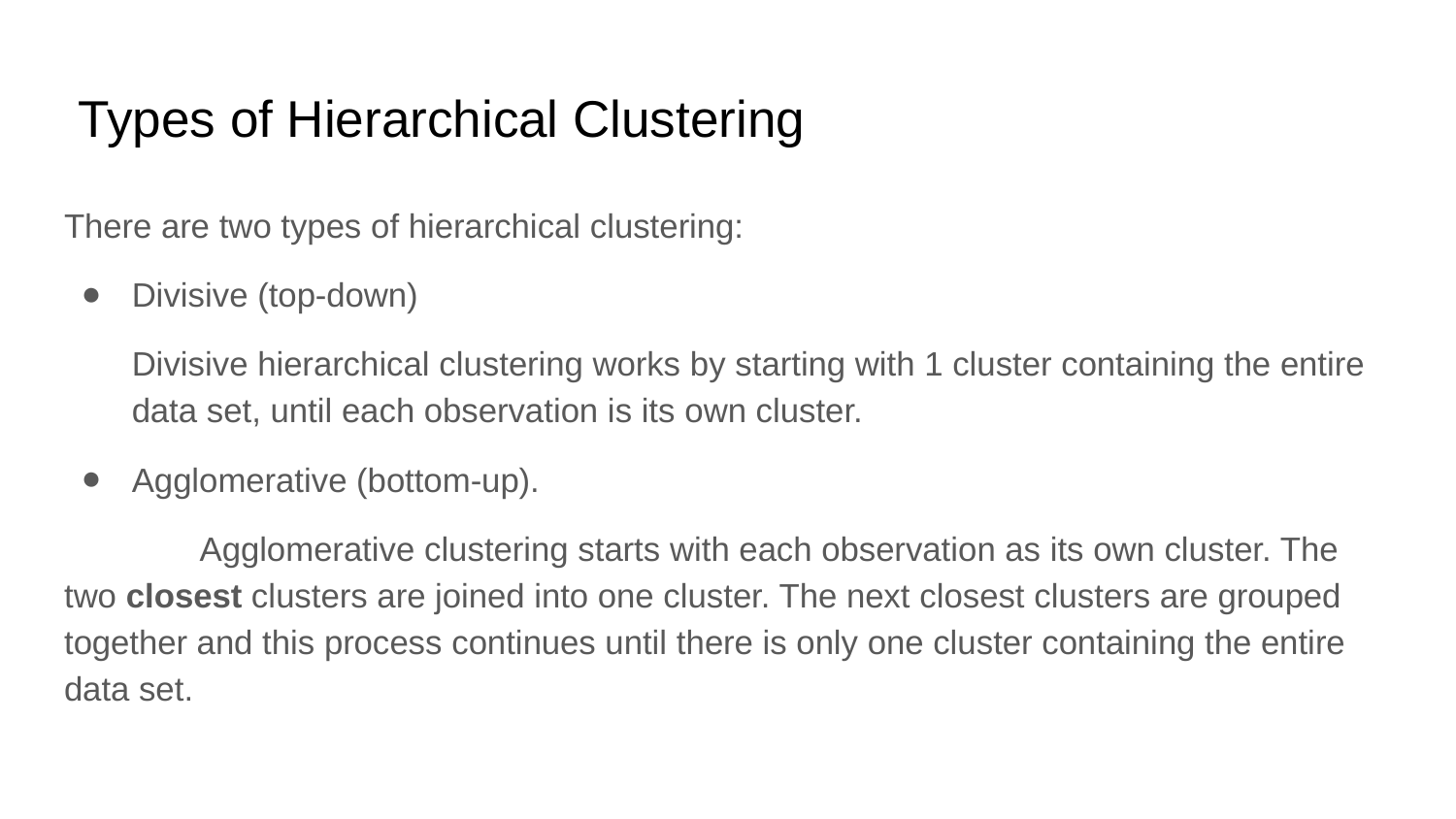

# Types of Hierarchical Clustering
There are two types of hierarchical clustering:
Divisive (top-down)
Divisive hierarchical clustering works by starting with 1 cluster containing the entire data set, until each observation is its own cluster.
Agglomerative (bottom-up).
	Agglomerative clustering starts with each observation as its own cluster. The two closest clusters are joined into one cluster. The next closest clusters are grouped together and this process continues until there is only one cluster containing the entire data set.